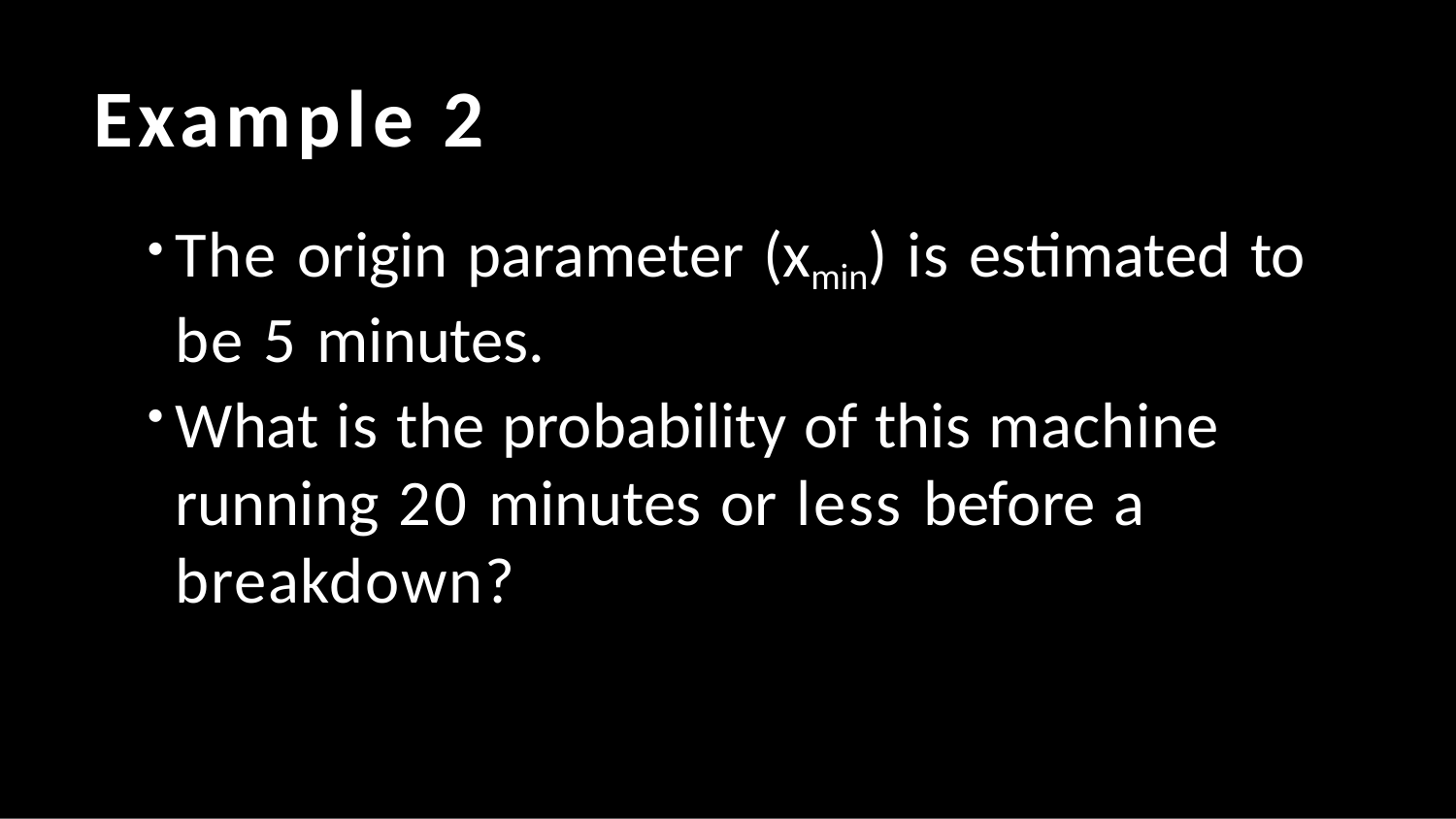

# Example 2
The origin parameter (xmin) is estimated to be 5 minutes.
What is the probability of this machine running 20 minutes or less before a breakdown?